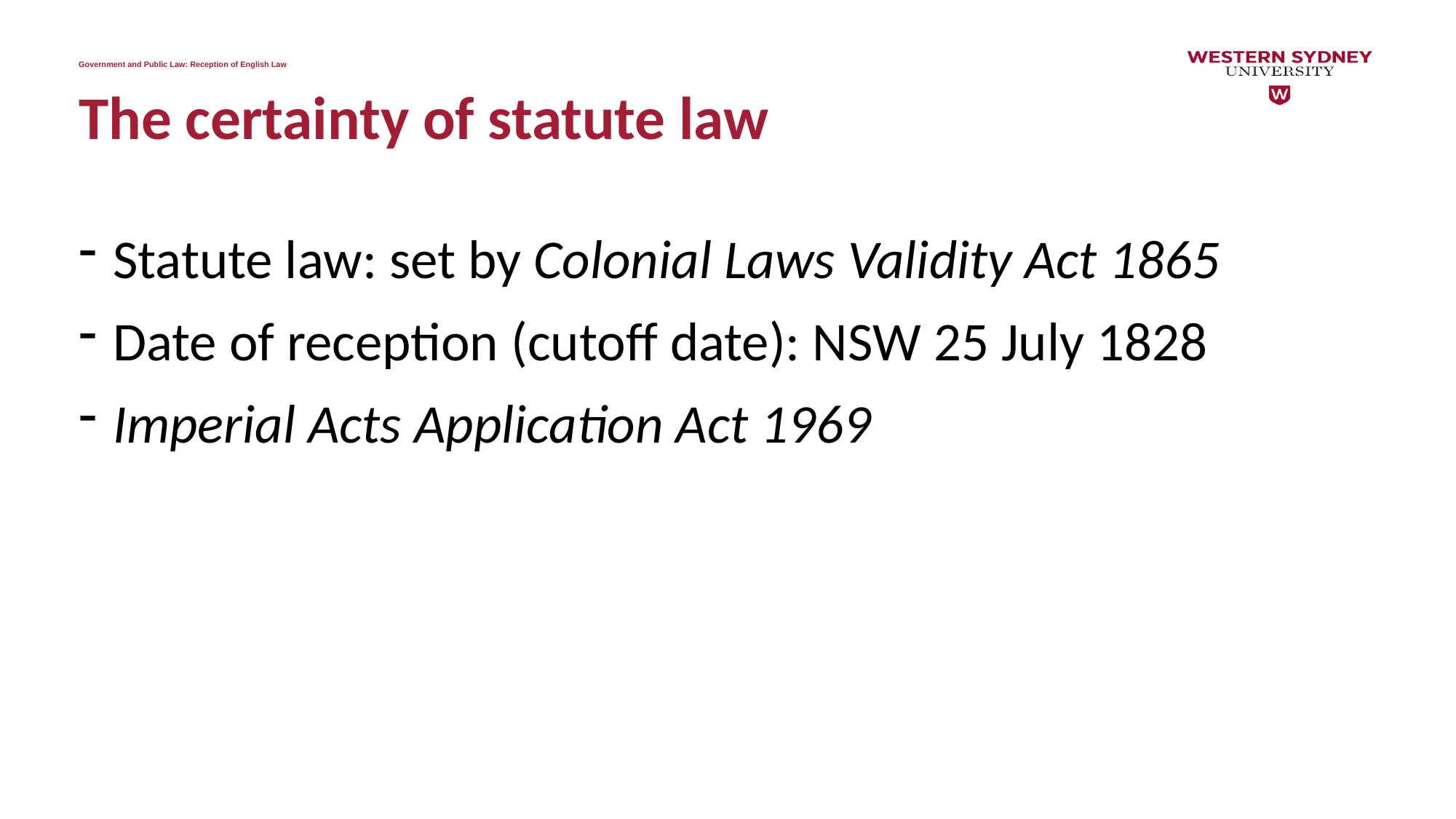

Government and Public Law: Reception of English Law
# The certainty of statute law
Statute law: set by Colonial Laws Validity Act 1865
Date of reception (cutoff date): NSW 25 July 1828
Imperial Acts Application Act 1969